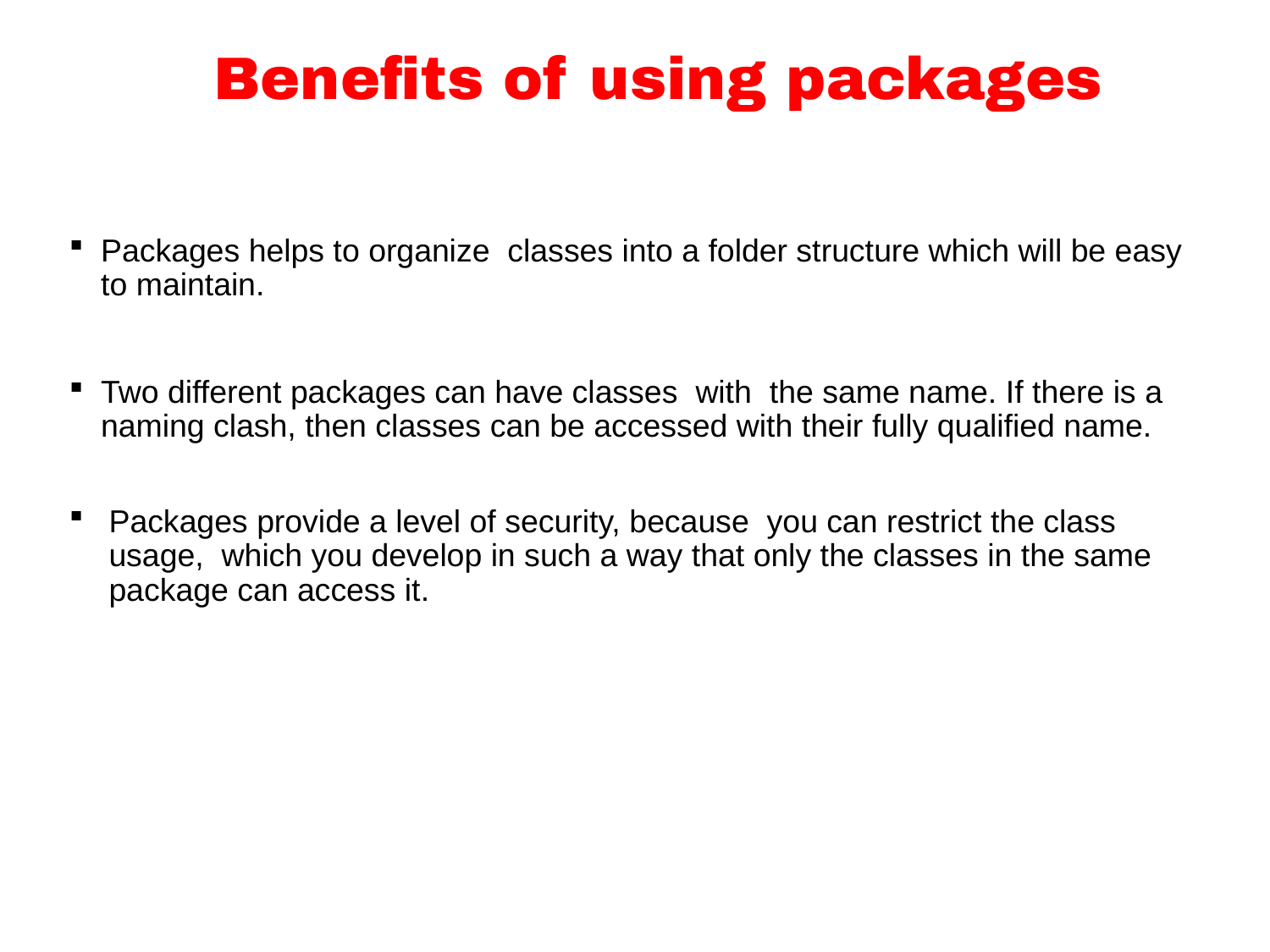

# Benefits of using packages
Packages helps to organize  classes into a folder structure which will be easy to maintain.

Two different packages can have classes  with  the same name. If there is a naming clash, then classes can be accessed with their fully qualified name.

Packages provide a level of security, because  you can restrict the class usage,  which you develop in such a way that only the classes in the same package can access it.